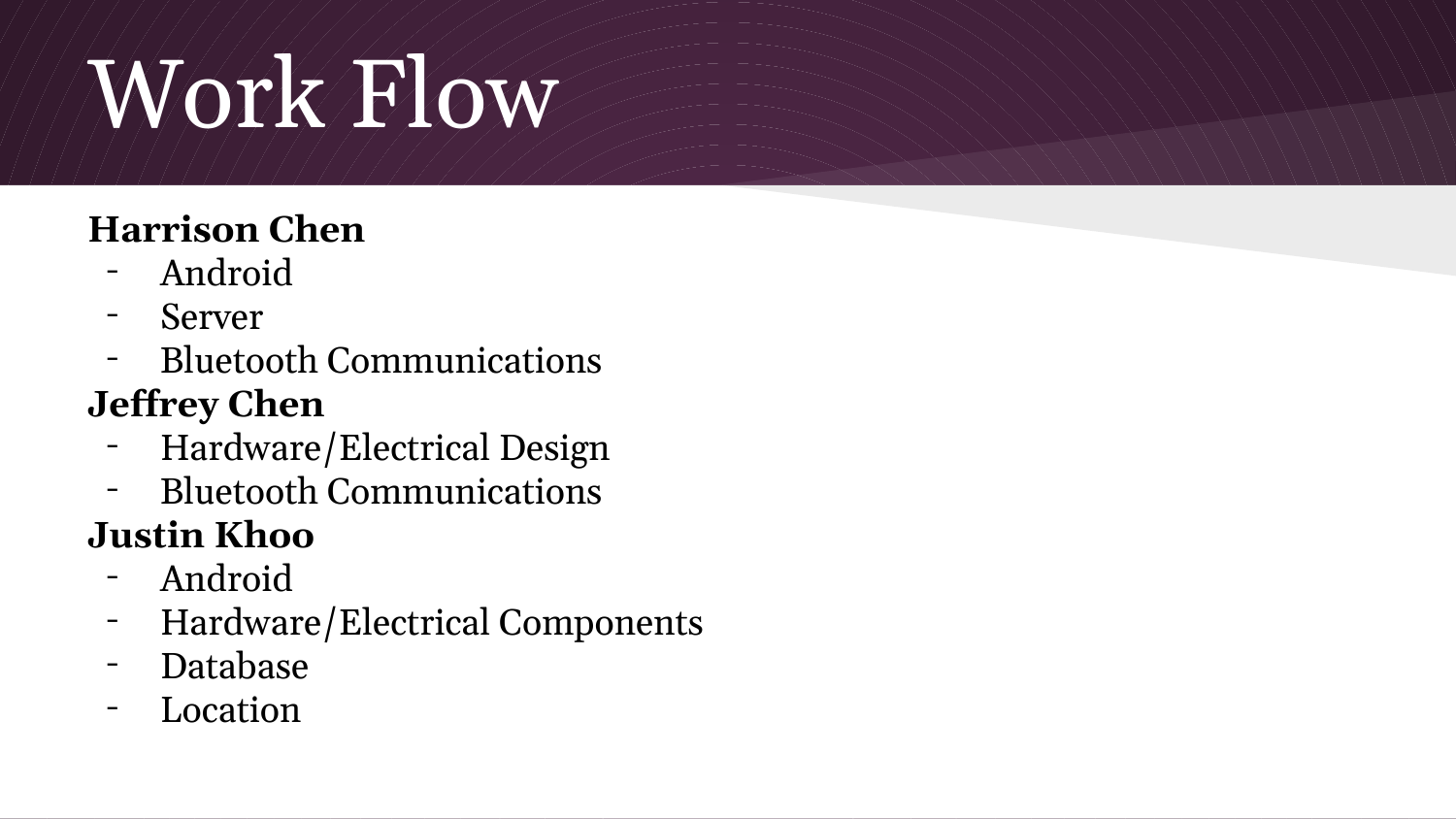

# Work Flow
Harrison Chen
Android
Server
Bluetooth Communications
Jeffrey Chen
Hardware/Electrical Design
Bluetooth Communications
Justin Khoo
Android
Hardware/Electrical Components
Database
Location